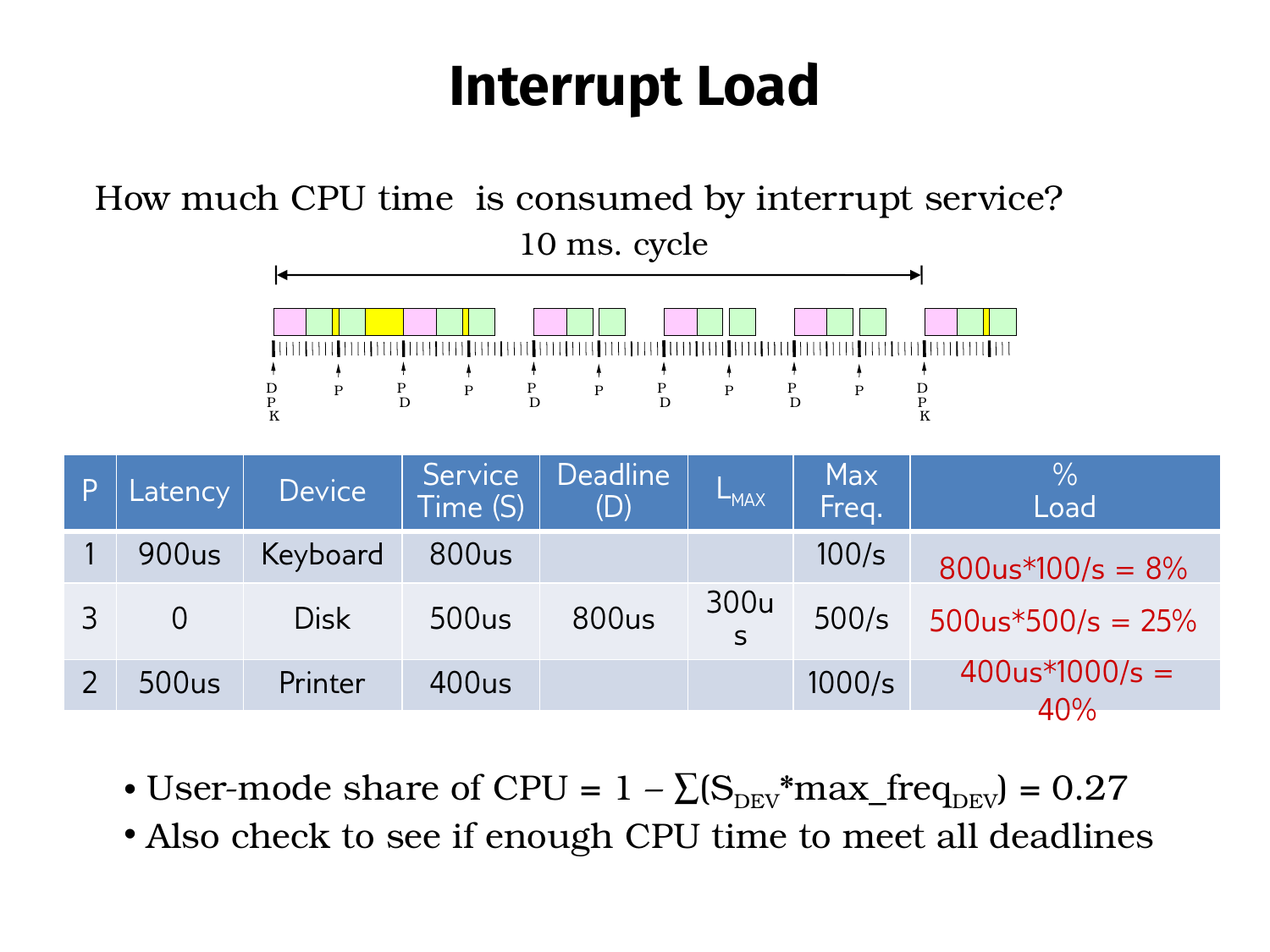

# Interrupt Load
How much CPU time  is consumed by interrupt service?
10 ms. cycle

D
P
K

P
D

P
D

P
D

P
D

D
P
K

P

P

P

P

P
| P | Latency | Device | Service Time (S) | Deadline (D) | LMAX | Max Freq. | % Load |
| --- | --- | --- | --- | --- | --- | --- | --- |
| 1 | 900us | Keyboard | 800us |  |  | 100/s |  |
| 3 | 0 | Disk | 500us | 800us | 300us | 500/s |  |
| 2 | 500us | Printer | 400us |  |  | 1000/s |  |
800us*100/s = 8%
500us*500/s = 25%
400us*1000/s = 40%
User-mode share of CPU = 1 – ∑(SDEV*max_freqDEV) = 0.27
Also check to see if enough CPU time to meet all deadlines